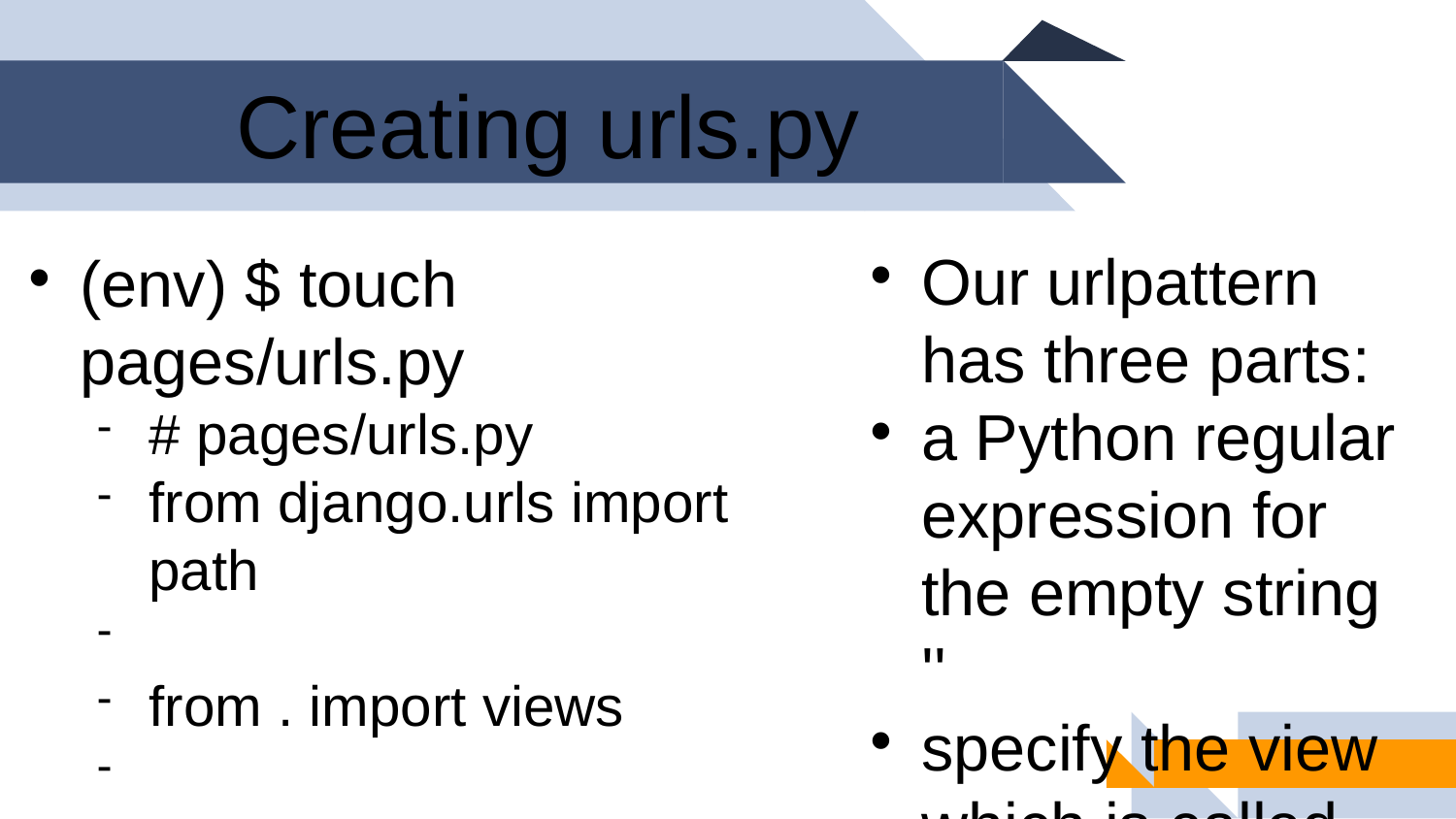

Creating urls.py
Our urlpattern has three parts:
a Python regular expression for the empty string ''
specify the view which is called homePageView
 add an optional url name of 'home'

(env) $ touch pages/urls.py
# pages/urls.py
from django.urls import path

from . import views

urlpatterns = [
   path('', views.homePageView, name='home')
]